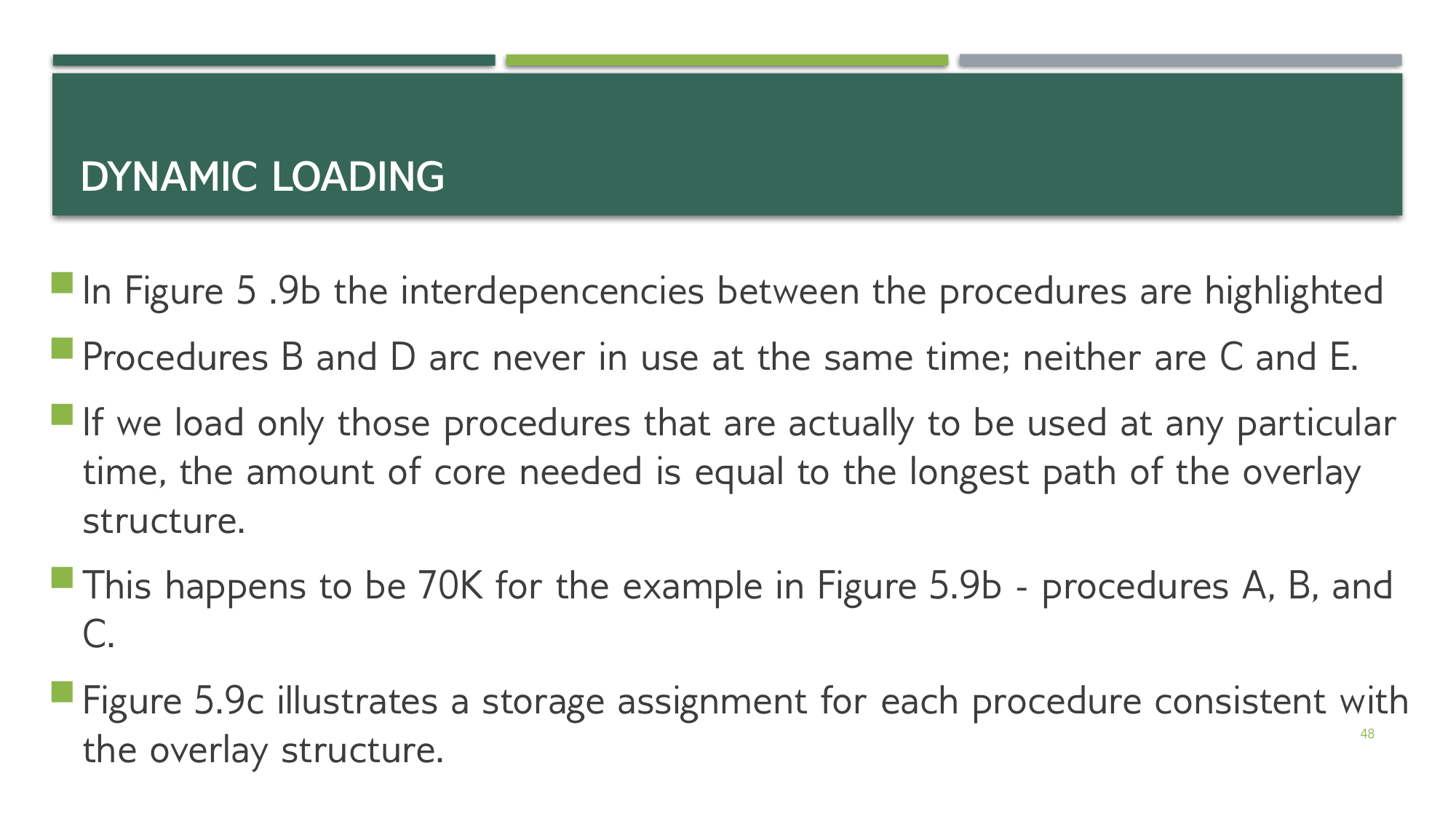

# Dynamic loading
In Figure 5 .9b the interdepencencies between the procedures are highlighted
Procedures B and D arc never in use at the same time; neither are C and E.
If we load only those procedures that are actually to be used at any particular time, the amount of core needed is equal to the longest path of the overlay structure.
This happens to be 70K for the example in Figure 5.9b - procedures A, B, and C.
Figure 5.9c illustrates a storage assignment for each procedure consistent with the overlay structure.
48